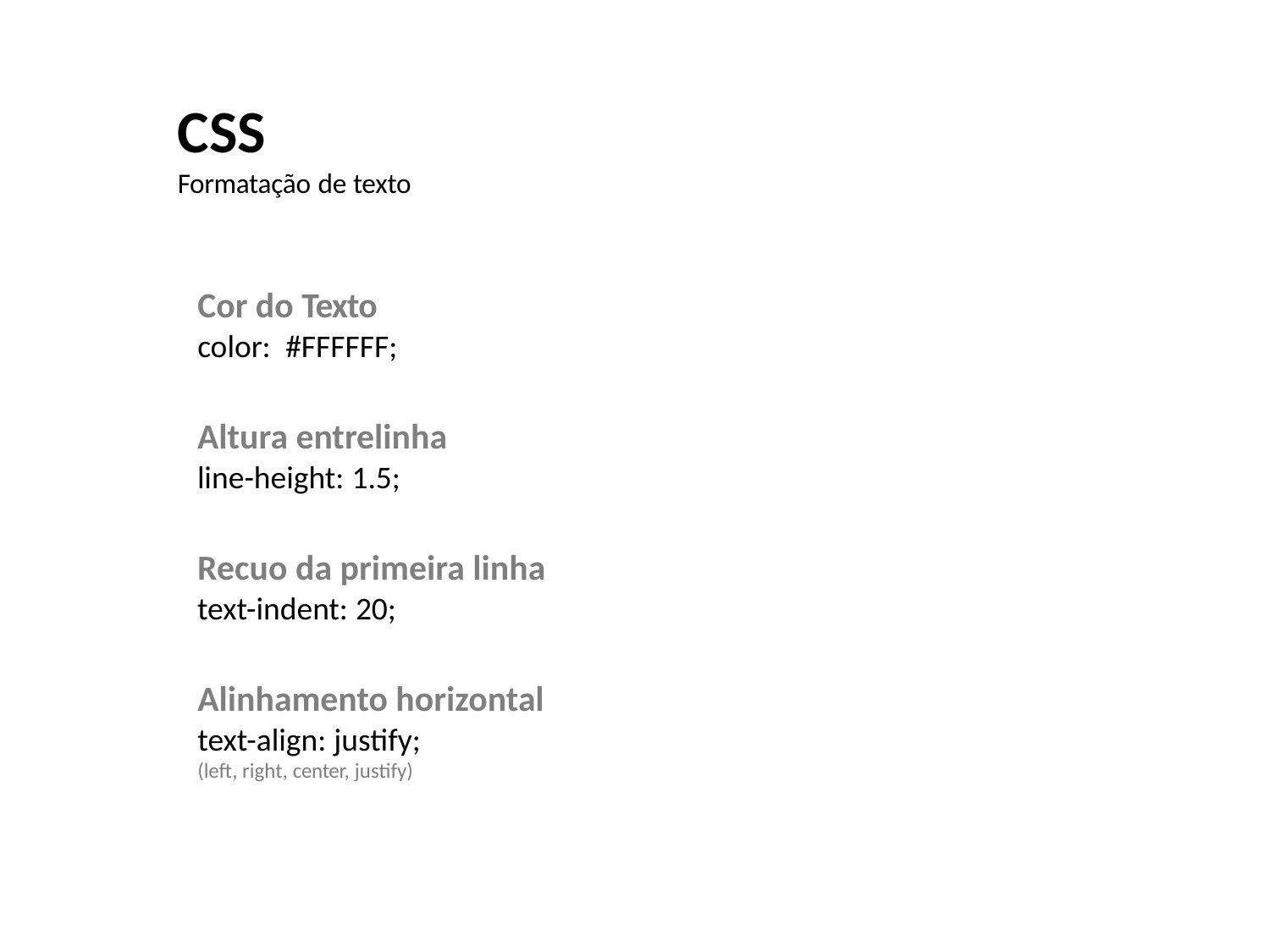

CSS
Formatação de texto
Cor do Texto
color: #FFFFFF;
Altura entrelinha
line-height: 1.5;
Recuo da primeira linha
text-indent: 20;
Alinhamento horizontal
text-align: justify;
(left, right, center, justify)